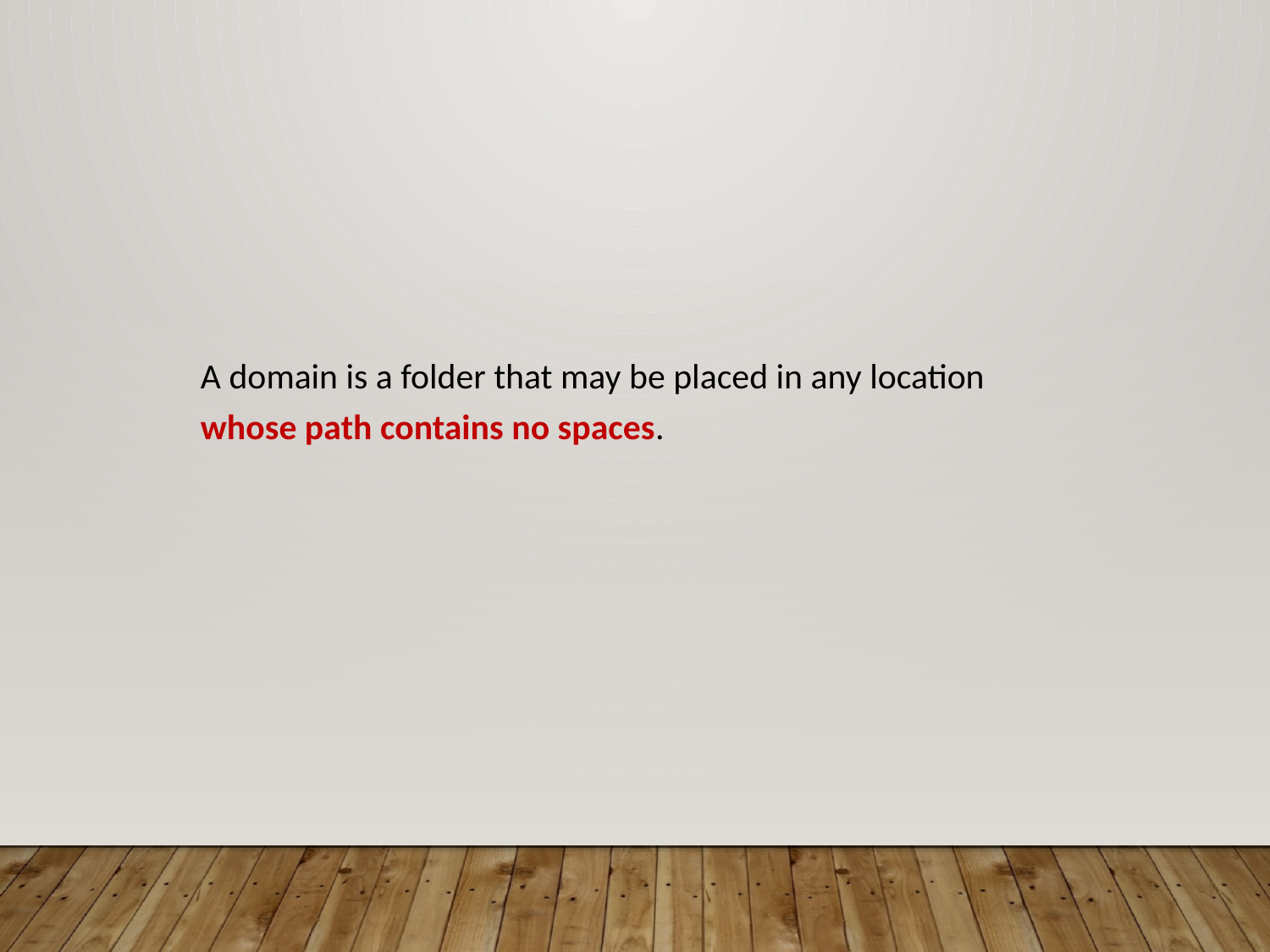

A domain is a folder that may be placed in any location whose path contains no spaces.